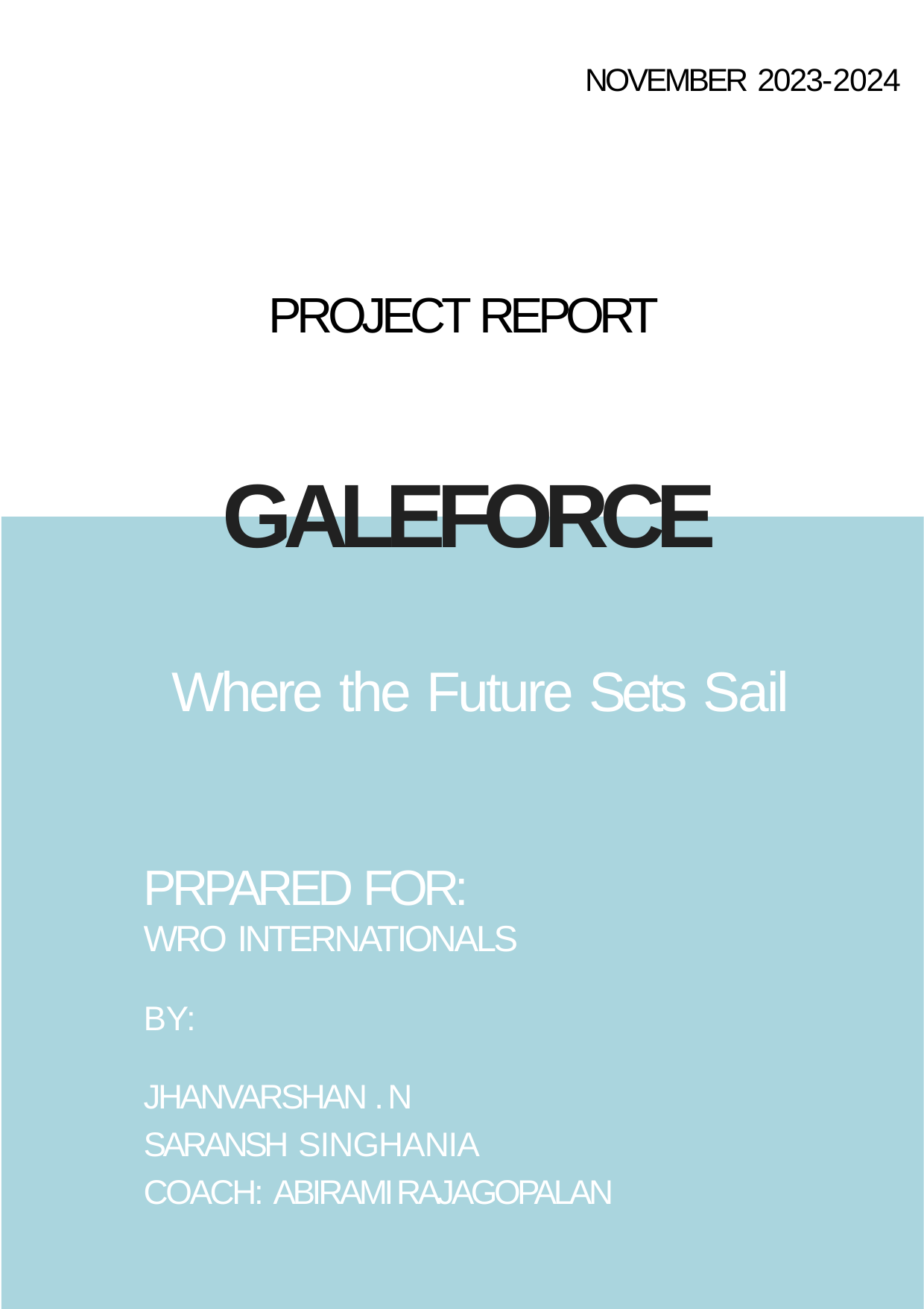

NOVEMBER 2023-2024
# PROJECT REPORT
GALEFORCE

Where the Future Sets Sail

PRPARED FOR:
WRO INTERNATIONALS
BY:
JHANVARSHAN . N
SARANSH SINGHANIA
COACH: ABIRAMI RAJAGOPALAN